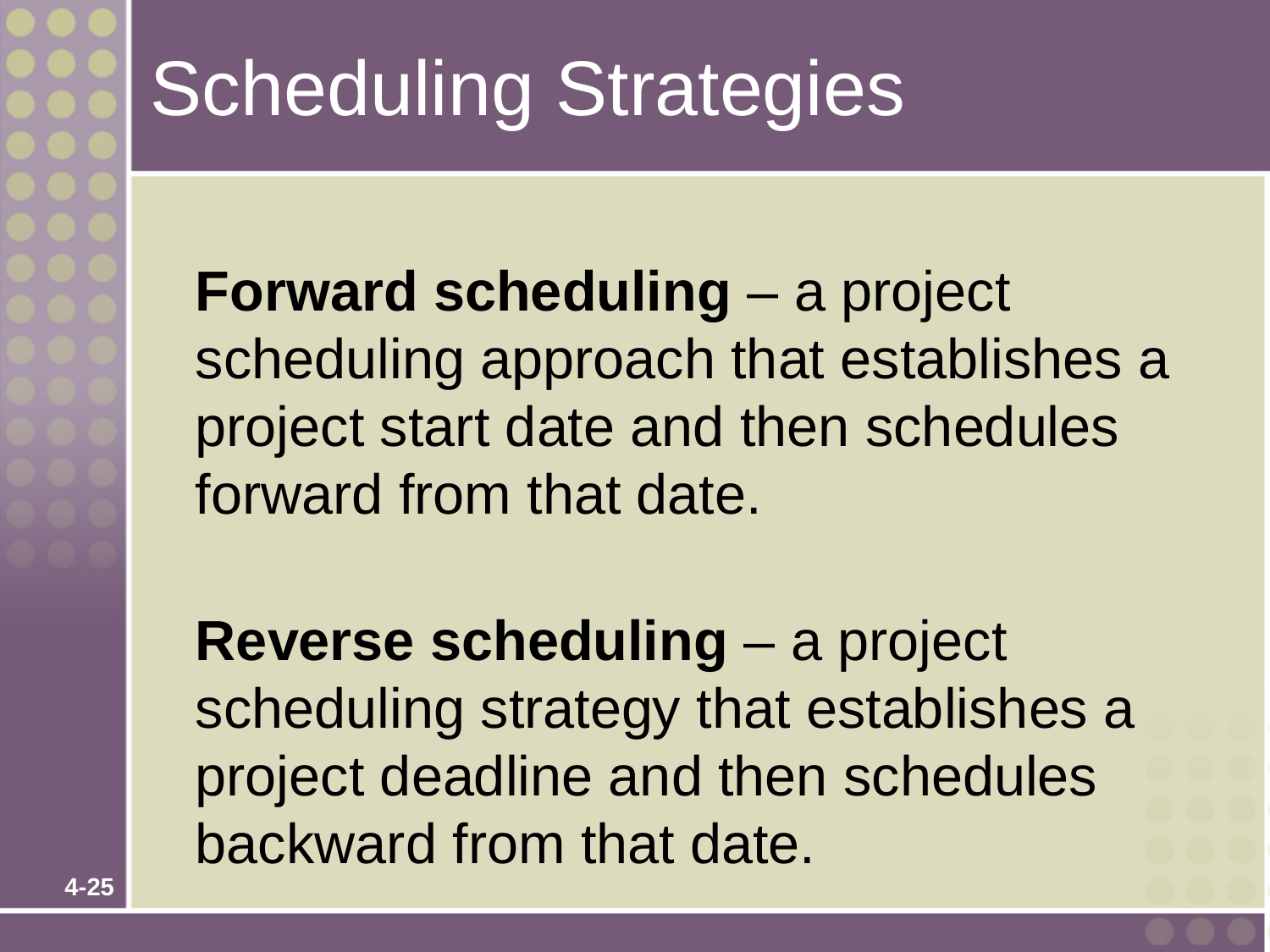

# Scheduling Strategies
Forward scheduling – a project scheduling approach that establishes a project start date and then schedules forward from that date.
Reverse scheduling – a project scheduling strategy that establishes a project deadline and then schedules backward from that date.
4-25